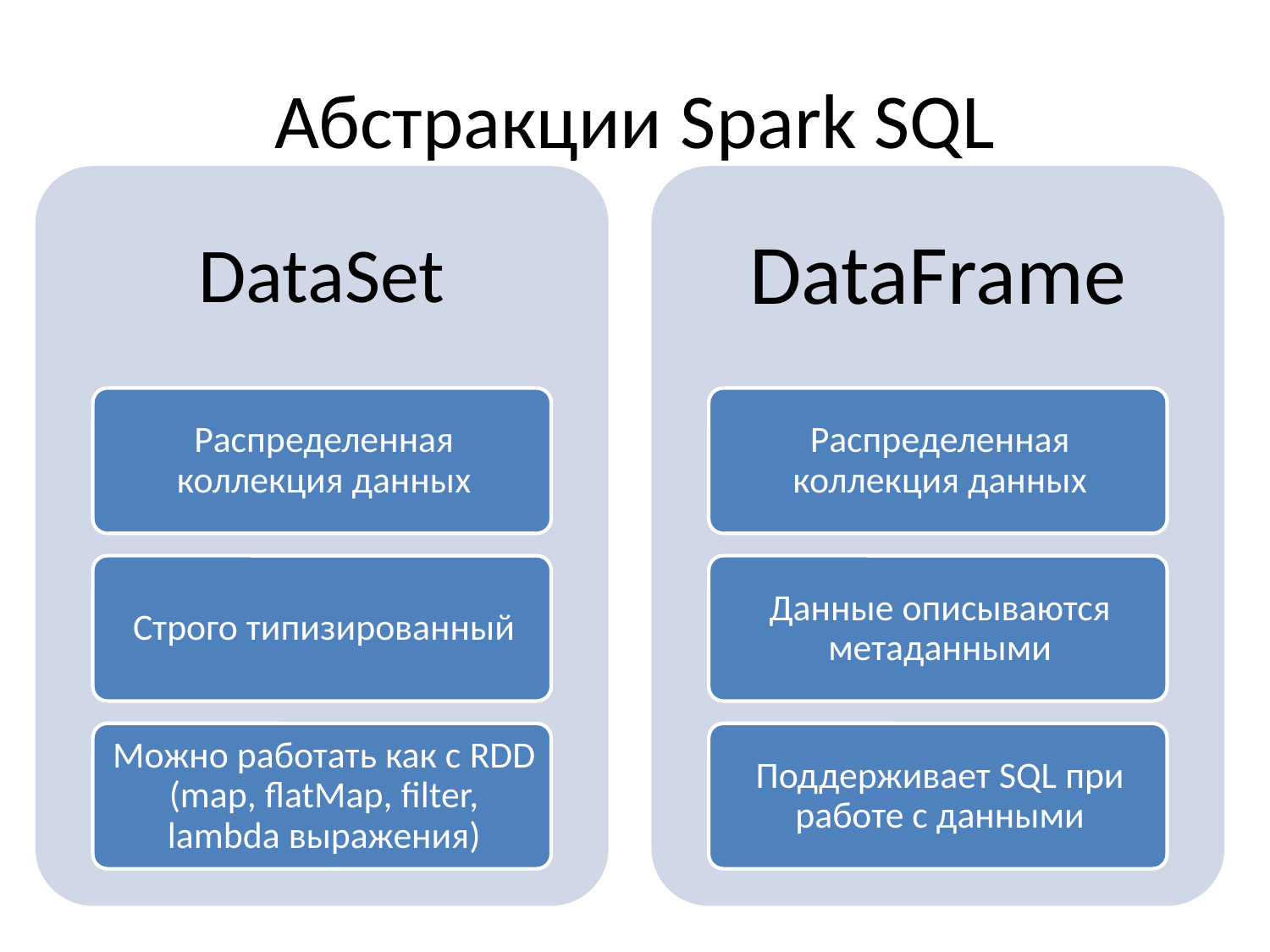

# Абстракции Spark SQL
DataSet
Распределенная коллекция данных
Строго типизированный
Можно работать как с RDD (map, flatMap, filter, lambda выражения)
DataFrame
Распределенная коллекция данных
Данные описываются метаданными
Поддерживает SQL при работе с данными